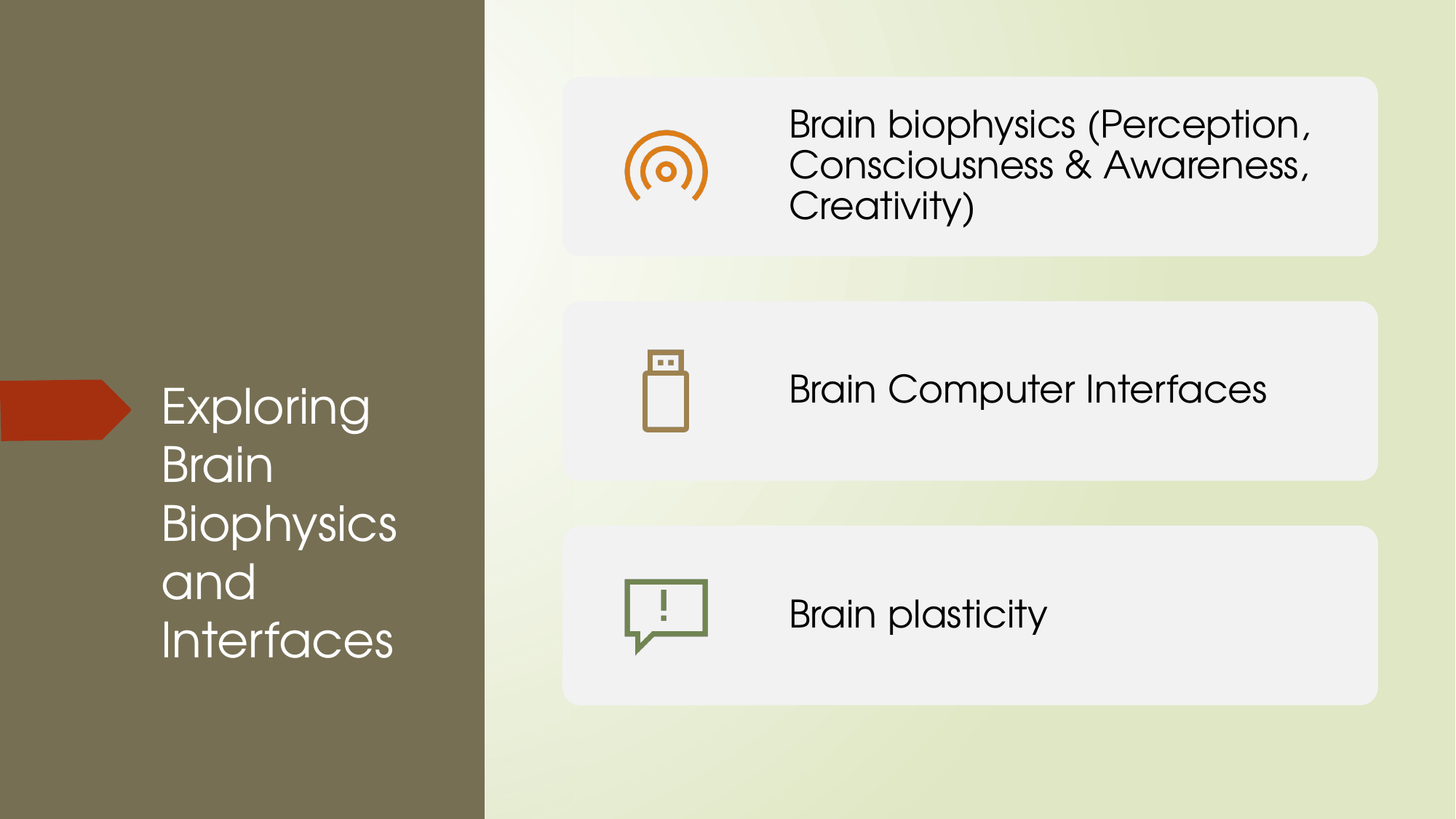

Brain biophysics (Perception, Consciousness & Awareness, Creativity)
Brain Computer Interfaces
Brain plasticity
# Exploring Brain Biophysics and Interfaces